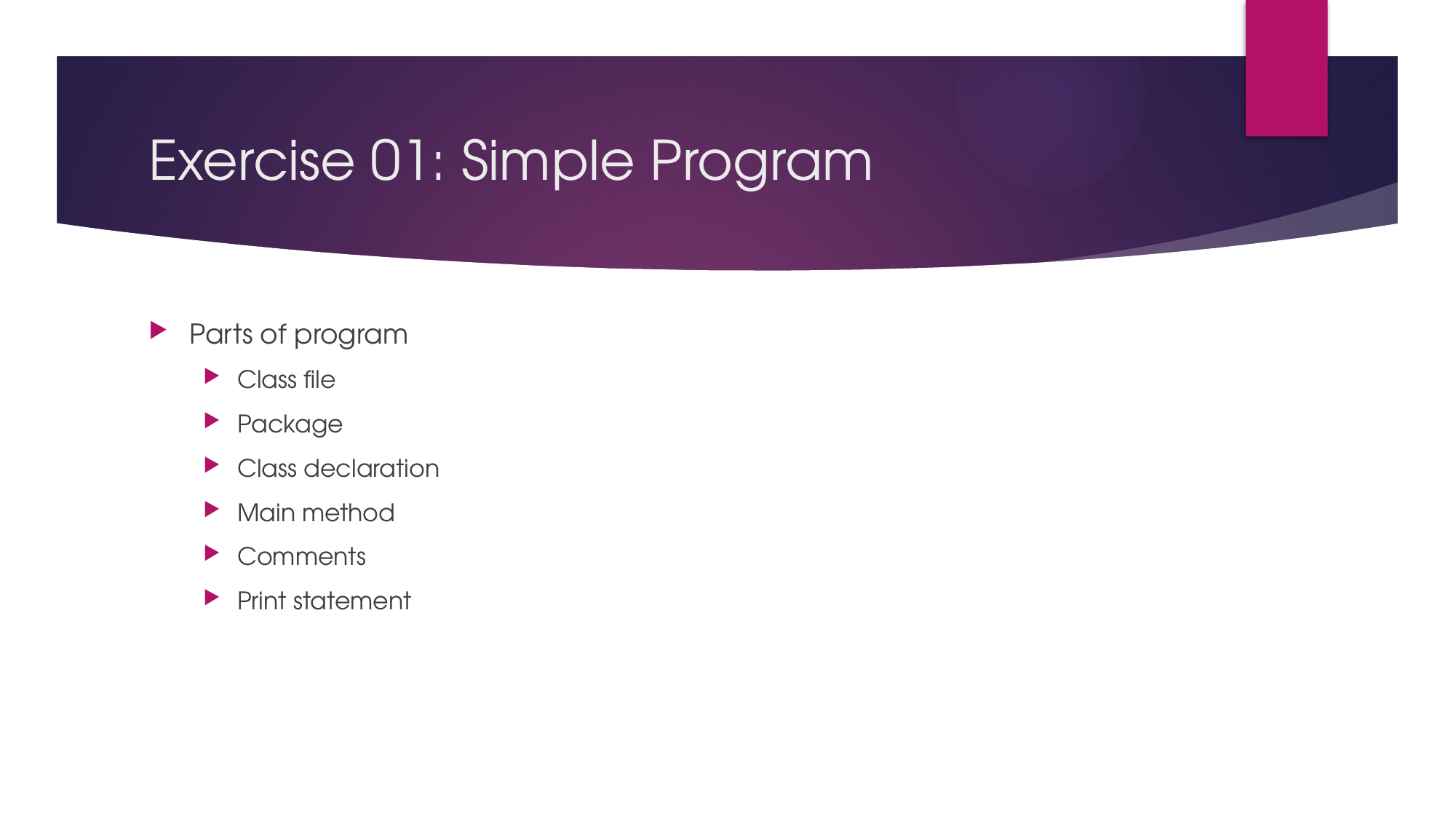

# Exercise 01: Simple Program
Parts of program
Class file
Package
Class declaration
Main method
Comments
Print statement